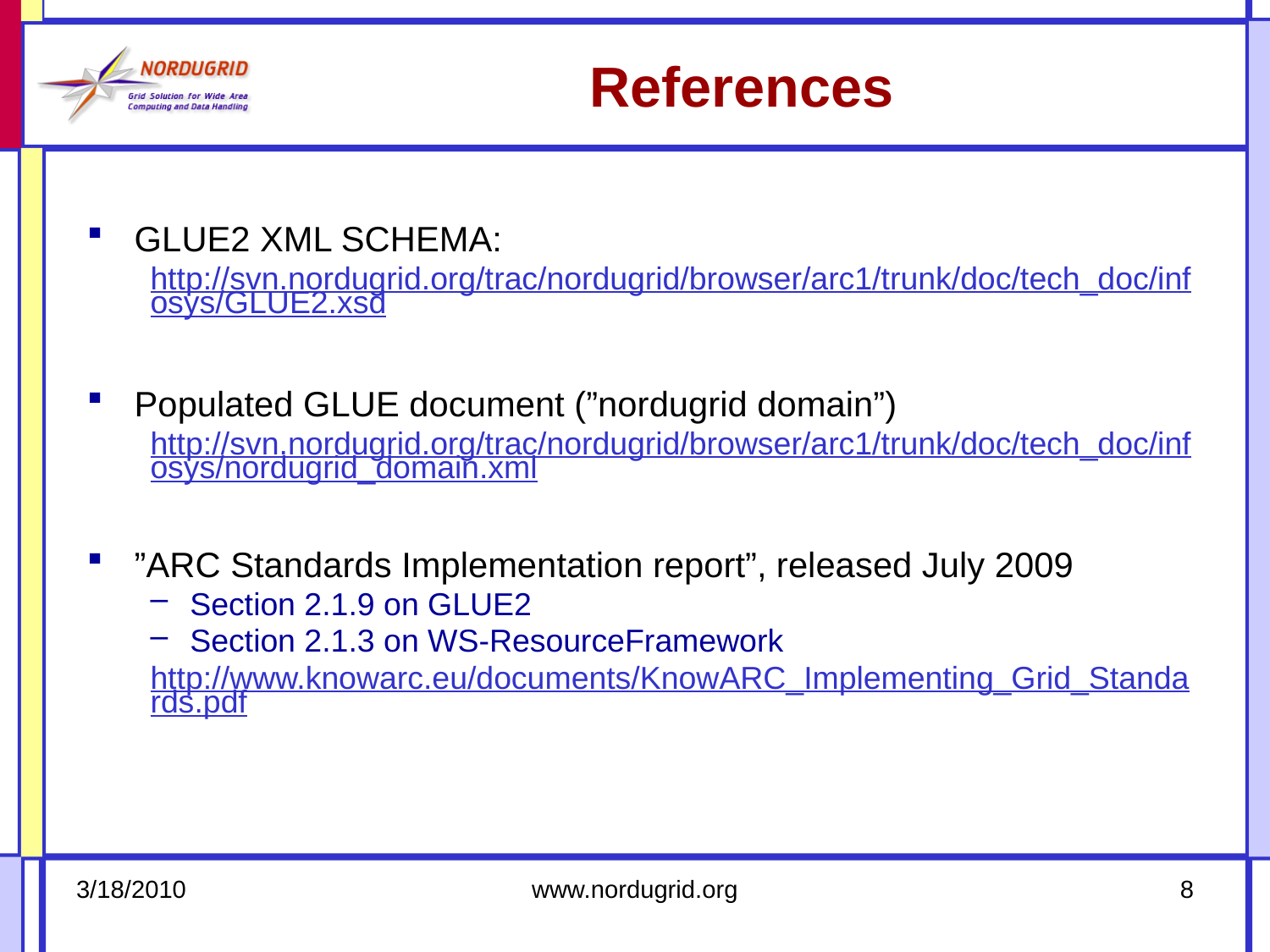

# References

GLUE2 XML SCHEMA:
http://svn.nordugrid.org/trac/nordugrid/browser/arc1/trunk/doc/tech_doc/infosys/GLUE2.xsd

Populated GLUE document (”nordugrid domain”)
http://svn.nordugrid.org/trac/nordugrid/browser/arc1/trunk/doc/tech_doc/infosys/nordugrid_domain.xml

”ARC Standards Implementation report”, released July 2009
Section 2.1.9 on GLUE2
Section 2.1.3 on WS-ResourceFramework
http://www.knowarc.eu/documents/KnowARC_Implementing_Grid_Standards.pdf
3/18/2010
www.nordugrid.org
8